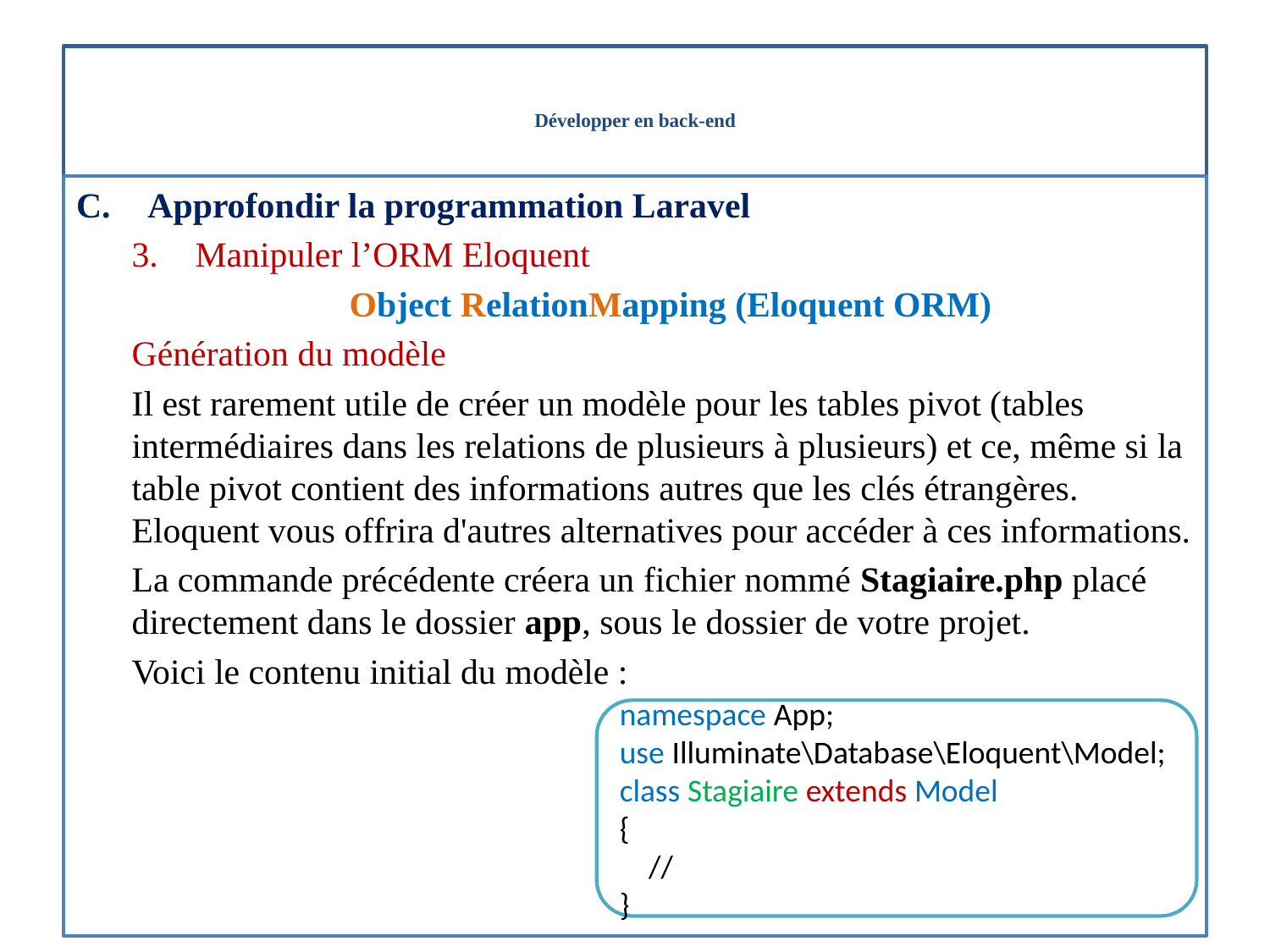

# Développer en back-end
Approfondir la programmation Laravel
Manipuler l’ORM Eloquent
Object RelationMapping (Eloquent ORM)
Génération du modèle
Il est rarement utile de créer un modèle pour les tables pivot (tables intermédiaires dans les relations de plusieurs à plusieurs) et ce, même si la table pivot contient des informations autres que les clés étrangères. Eloquent vous offrira d'autres alternatives pour accéder à ces informations.
La commande précédente créera un fichier nommé Stagiaire.php placé directement dans le dossier app, sous le dossier de votre projet.
Voici le contenu initial du modèle :

namespace App;
use Illuminate\Database\Eloquent\Model;
class Stagiaire extends Model
{
    //
}